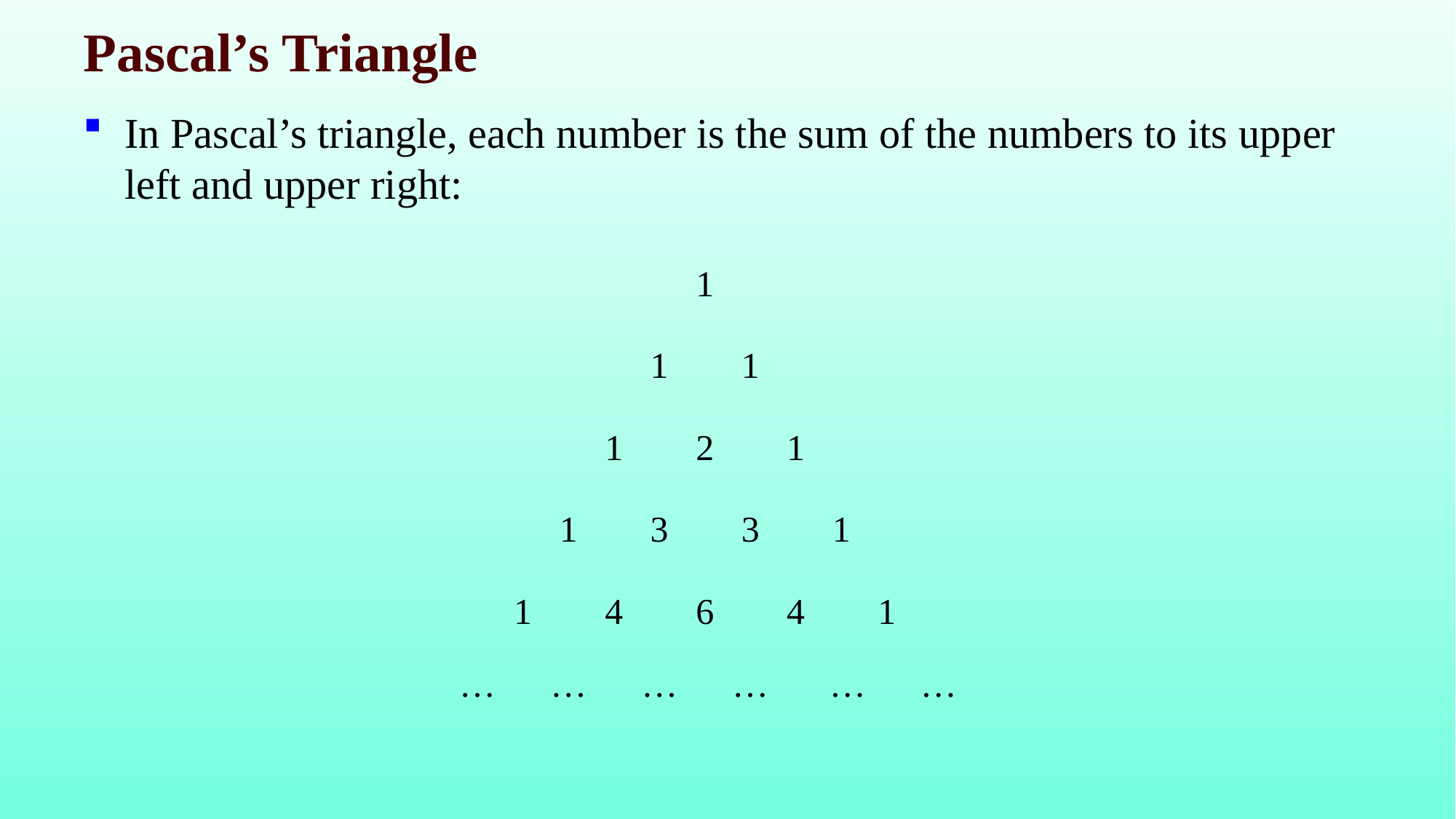

# Pascal’s Triangle
In Pascal’s triangle, each number is the sum of the numbers to its upper left and upper right:
1
1
1
1
2
1
1
3
3
1
1
4
6
4
1
…
…
…
…
…
…